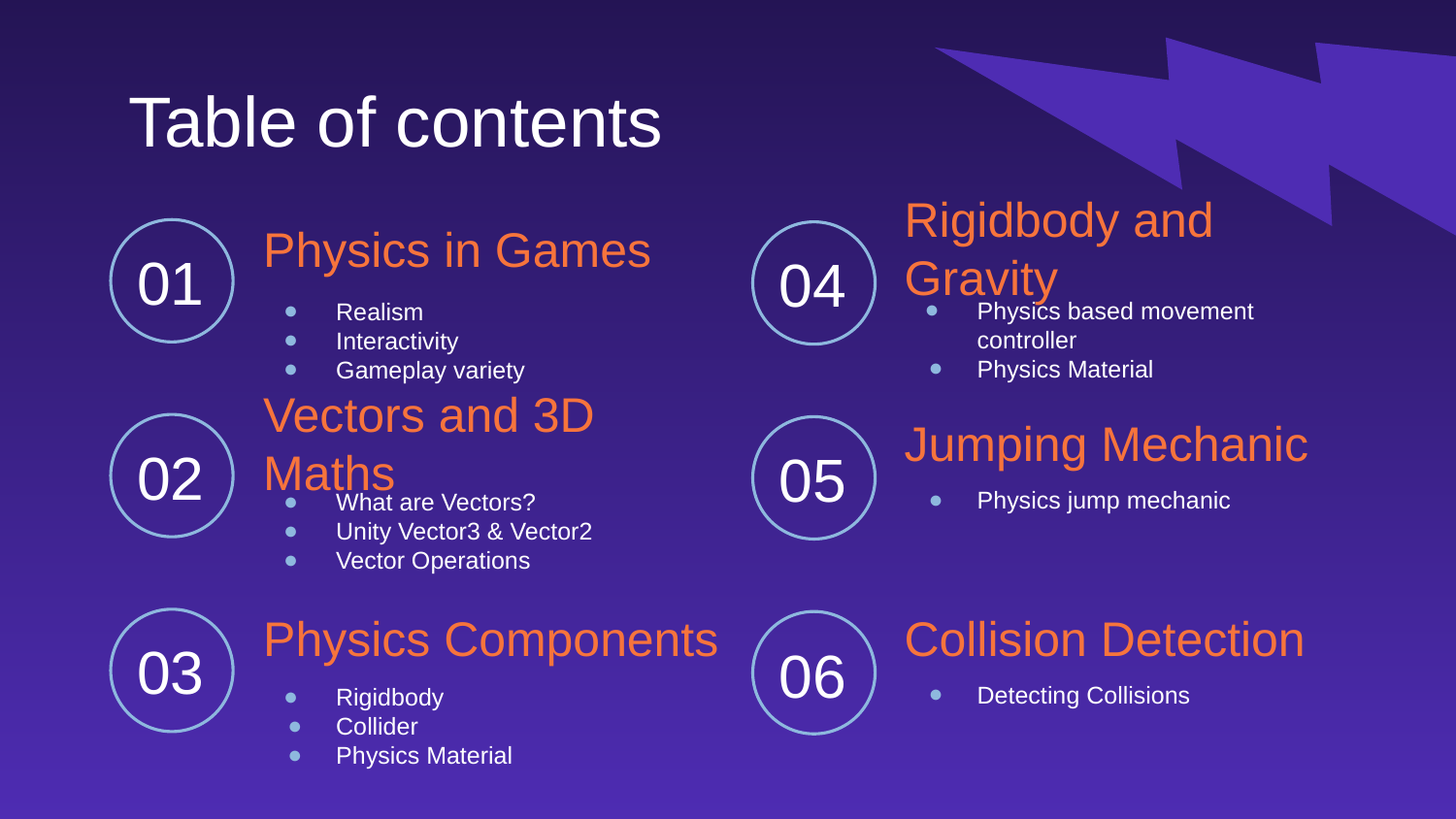

Table of contents
01
04

Rigidbody and Gravity
# Physics in Games

Realism
Interactivity
Gameplay variety
Physics based movement controller
Physics Material
02
05

Vectors and 3D Maths
Jumping Mechanic

What are Vectors?
Unity Vector3 & Vector2
Vector Operations
Physics jump mechanic
03
06

Physics Components
Collision Detection

Rigidbody
Collider
Physics Material
Detecting Collisions